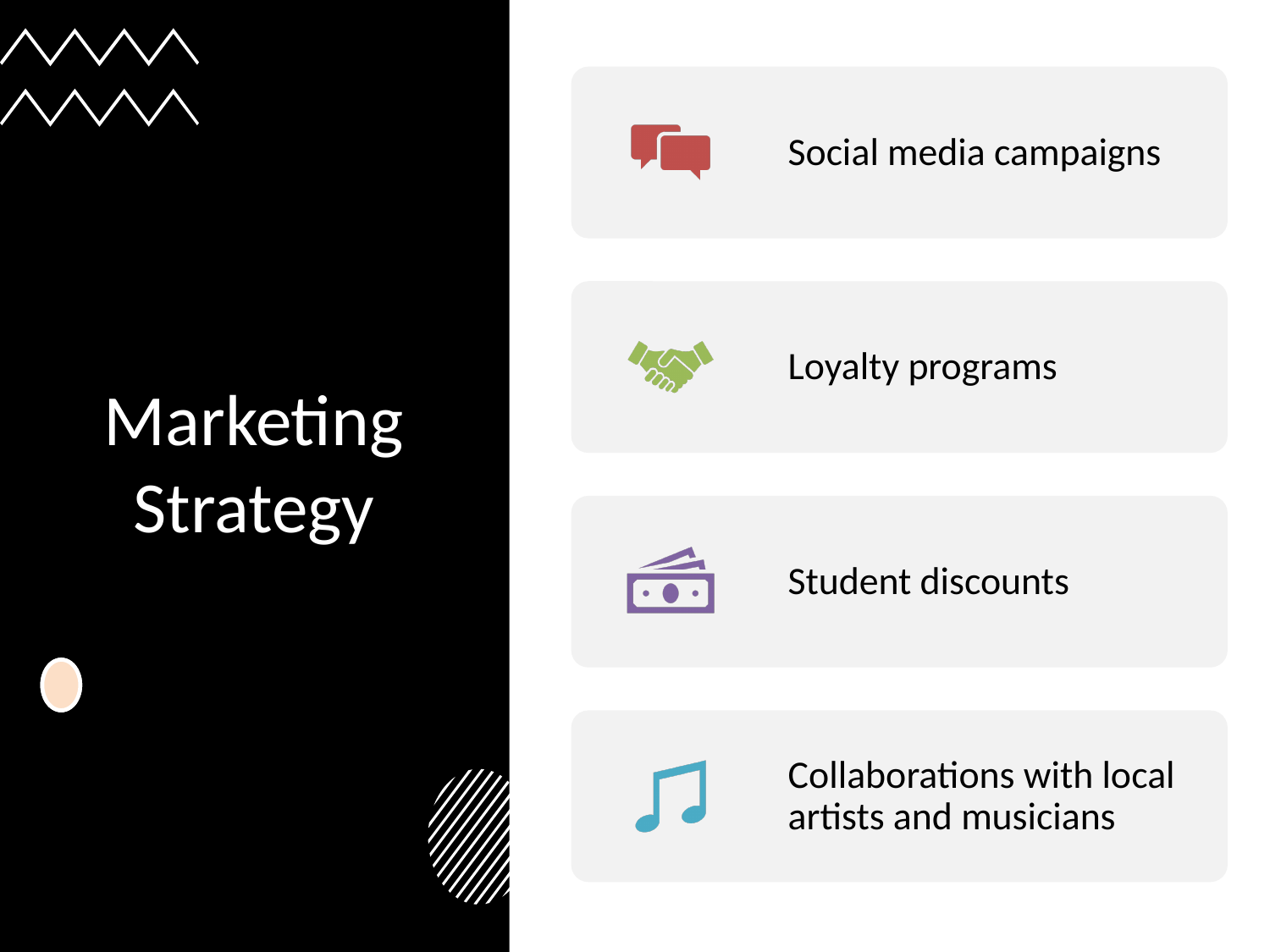

Social media campaigns
Loyalty programs
Student discounts
Collaborations with local artists and musicians
# Marketing Strategy